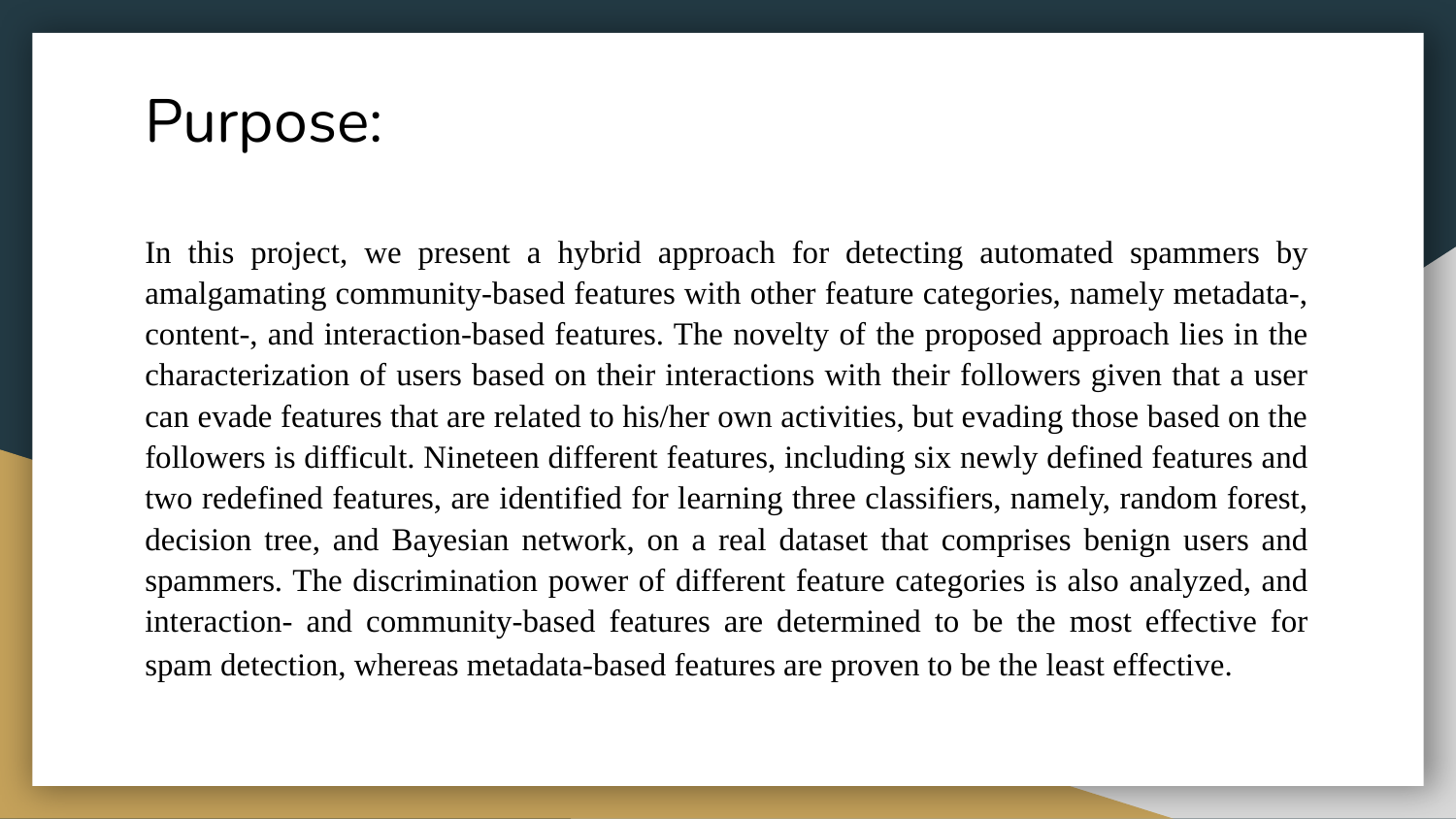

# Purpose:
In this project, we present a hybrid approach for detecting automated spammers by amalgamating community-based features with other feature categories, namely metadata-, content-, and interaction-based features. The novelty of the proposed approach lies in the characterization of users based on their interactions with their followers given that a user can evade features that are related to his/her own activities, but evading those based on the followers is difficult. Nineteen different features, including six newly defined features and two redefined features, are identified for learning three classifiers, namely, random forest, decision tree, and Bayesian network, on a real dataset that comprises benign users and spammers. The discrimination power of different feature categories is also analyzed, and interaction- and community-based features are determined to be the most effective for spam detection, whereas metadata-based features are proven to be the least effective.